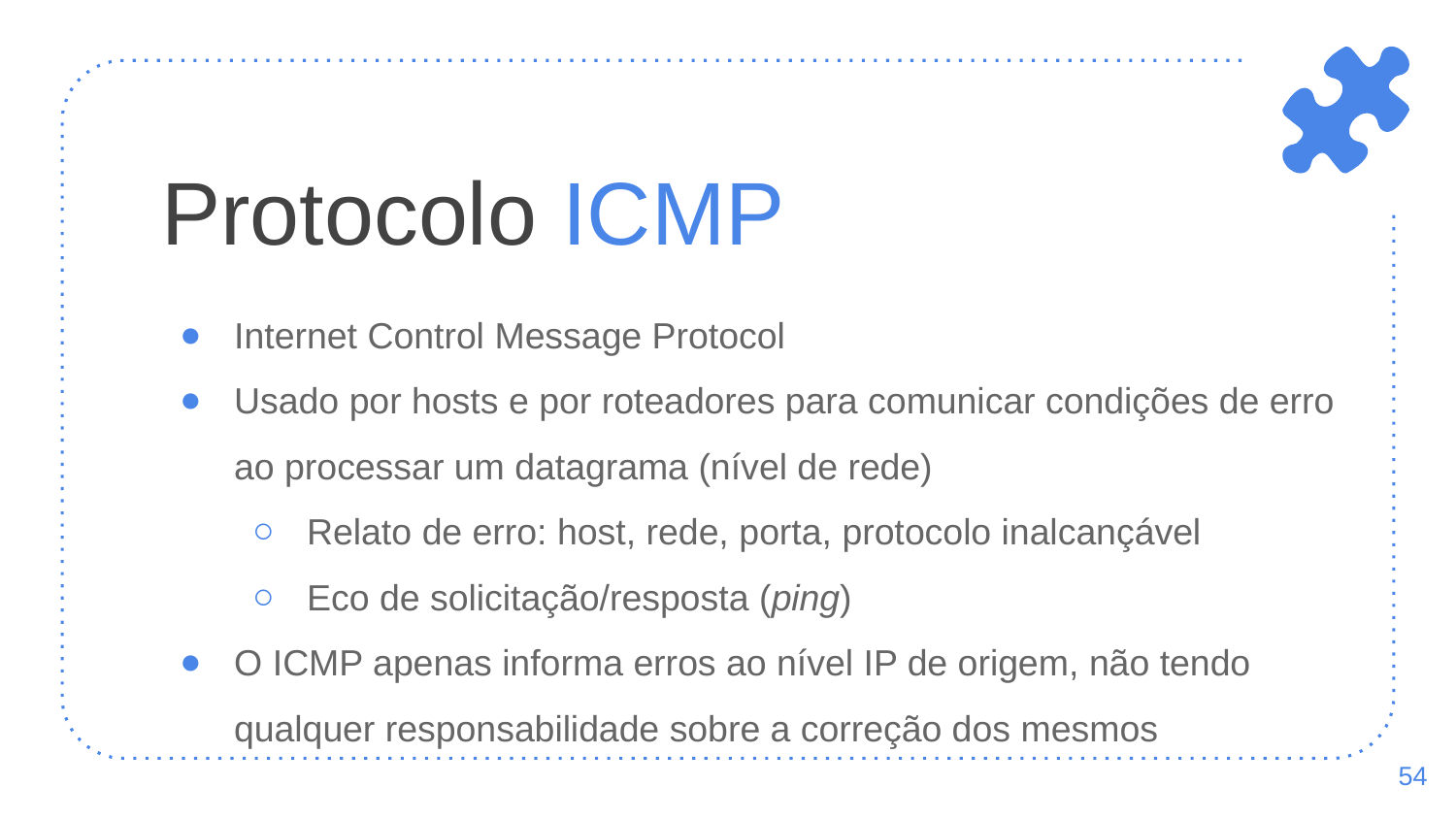

# Protocolo ICMP
Internet Control Message Protocol
Usado por hosts e por roteadores para comunicar condições de erro ao processar um datagrama (nível de rede)
Relato de erro: host, rede, porta, protocolo inalcançável
Eco de solicitação/resposta (ping)
O ICMP apenas informa erros ao nível IP de origem, não tendo qualquer responsabilidade sobre a correção dos mesmos
54